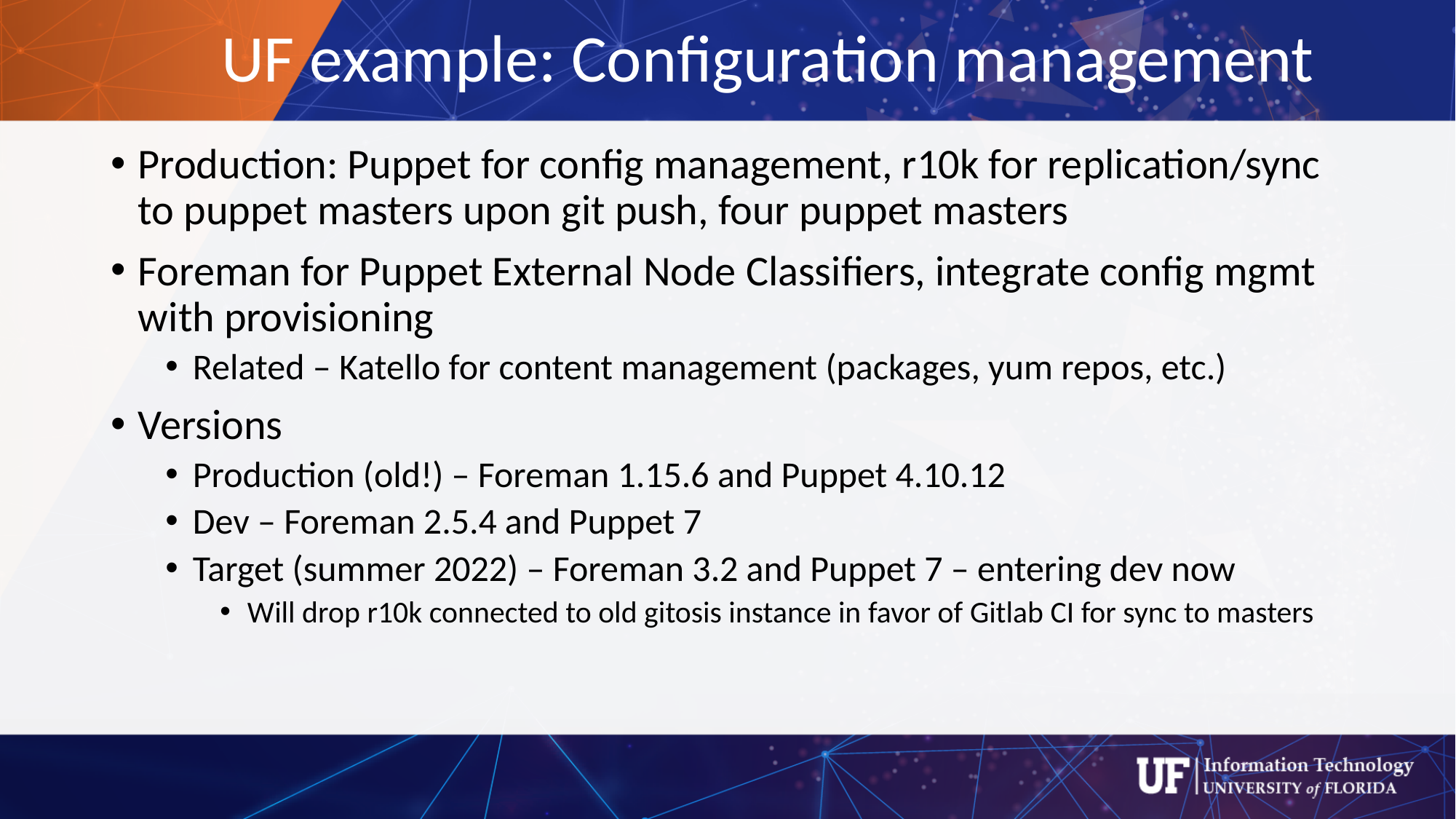

# UF example: Configuration management
Production: Puppet for config management, r10k for replication/sync to puppet masters upon git push, four puppet masters
Foreman for Puppet External Node Classifiers, integrate config mgmt with provisioning
Related – Katello for content management (packages, yum repos, etc.)
Versions
Production (old!) – Foreman 1.15.6 and Puppet 4.10.12
Dev – Foreman 2.5.4 and Puppet 7
Target (summer 2022) – Foreman 3.2 and Puppet 7 – entering dev now
Will drop r10k connected to old gitosis instance in favor of Gitlab CI for sync to masters